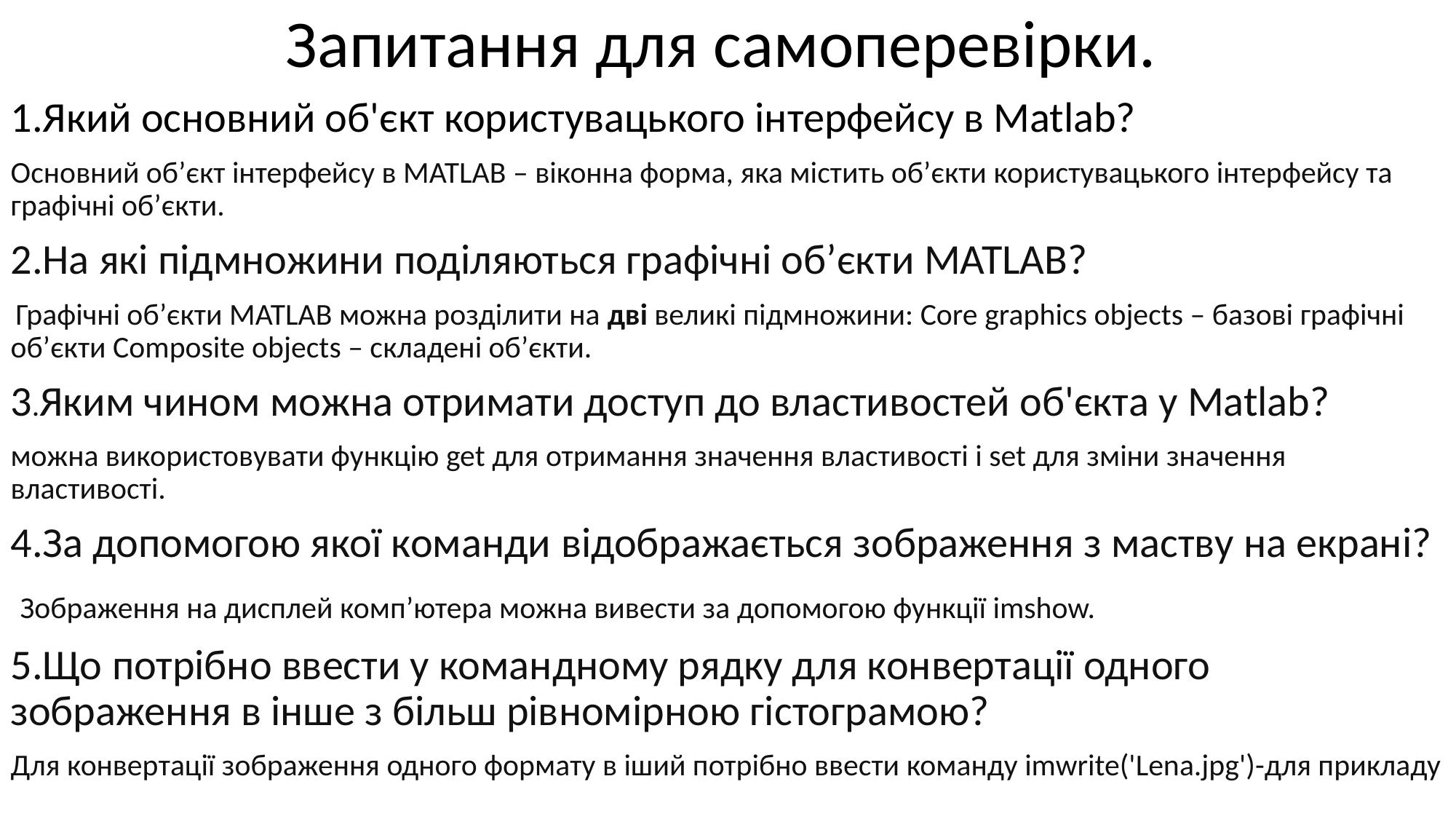

# Запитання для самоперевірки.
1.Який основний об'єкт користувацького інтерфейсу в Matlab?
Основний об’єкт інтерфейсу в MATLAB – віконна форма, яка містить об’єкти користувацького інтерфейсу та графічні об’єкти.
2.На які підмножини поділяються графічні об’єкти MATLAB?
 Графічні об’єкти MATLAB можна розділити на дві великі підмножини: Core graphics objects – базові графічні об’єкти Composite objects – складені об’єкти.
3.Яким чином можна отримати доступ до властивостей об'єкта у Matlab?
можна використовувати функцію get для отримання значення властивості і set для зміни значення властивості.
4.За допомогою якої команди відображається зображення з маству на екрані?
 Зображення на дисплей комп’ютера можна вивести за допомогою функції іmshow.
5.Що потрібно ввести у командному рядку для конвертації одного зображення в інше з більш рівномірною гістограмою?
Для конвертації зображення одного формату в іший потрібно ввести команду imwrite('Lena.jpg')-для прикладу